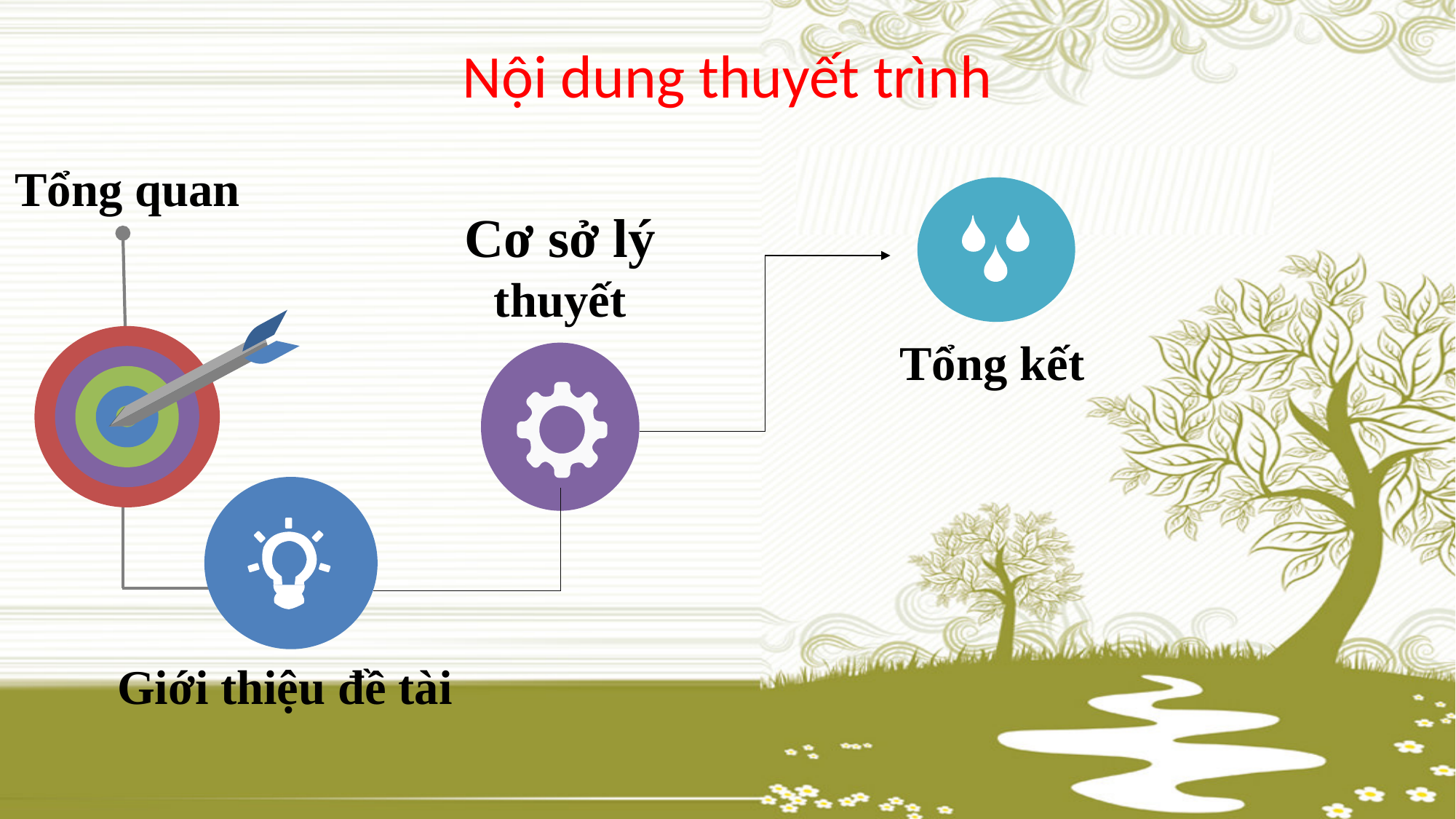

Nội dung thuyết trình
Tổng quan

Cơ sở lý thuyết

    Tổng kết

Giới thiệu đề tài